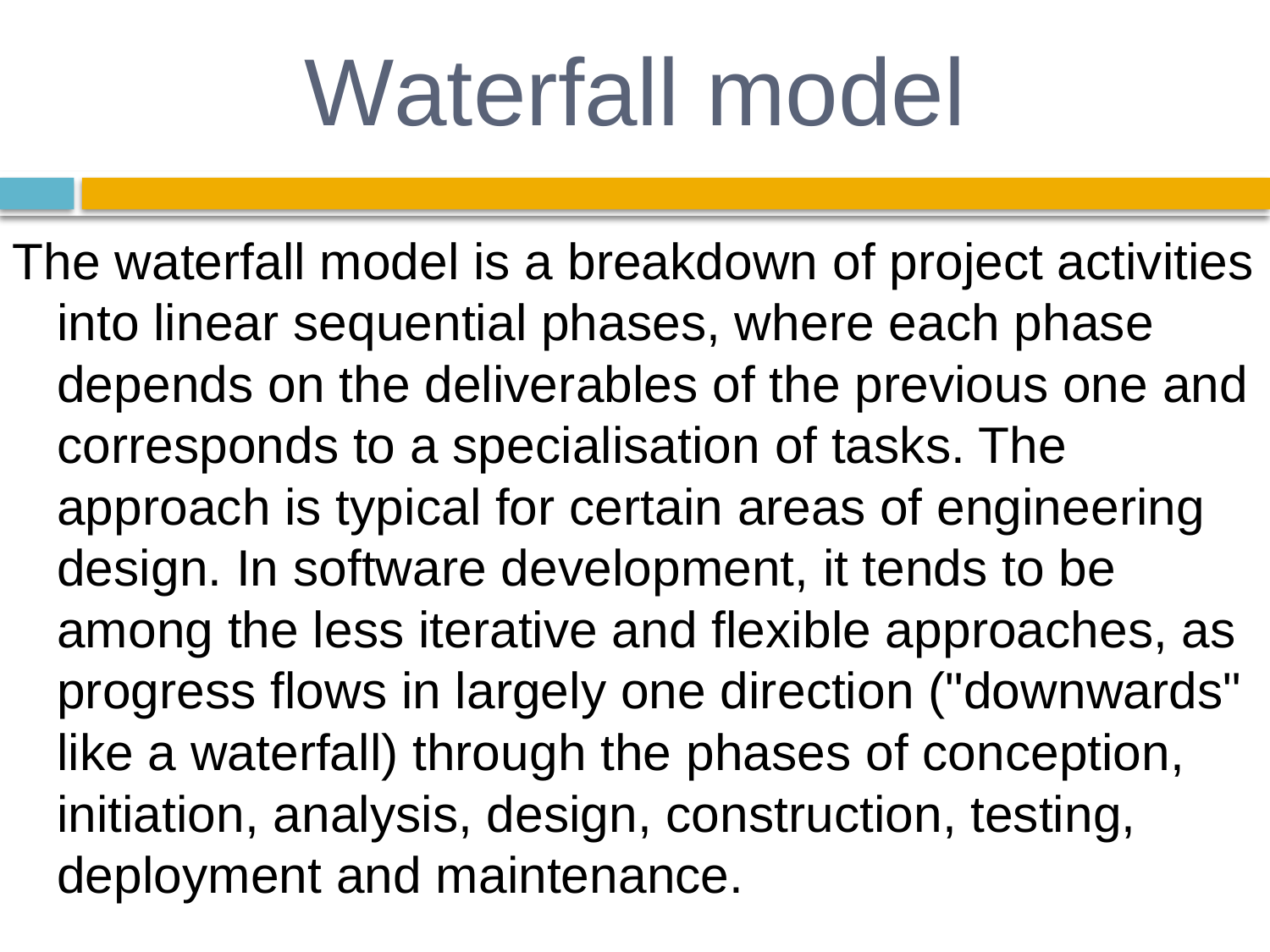

# Waterfall model
The waterfall model is a breakdown of project activities into linear sequential phases, where each phase depends on the deliverables of the previous one and corresponds to a specialisation of tasks. The approach is typical for certain areas of engineering design. In software development, it tends to be among the less iterative and flexible approaches, as progress flows in largely one direction ("downwards" like a waterfall) through the phases of conception, initiation, analysis, design, construction, testing, deployment and maintenance.